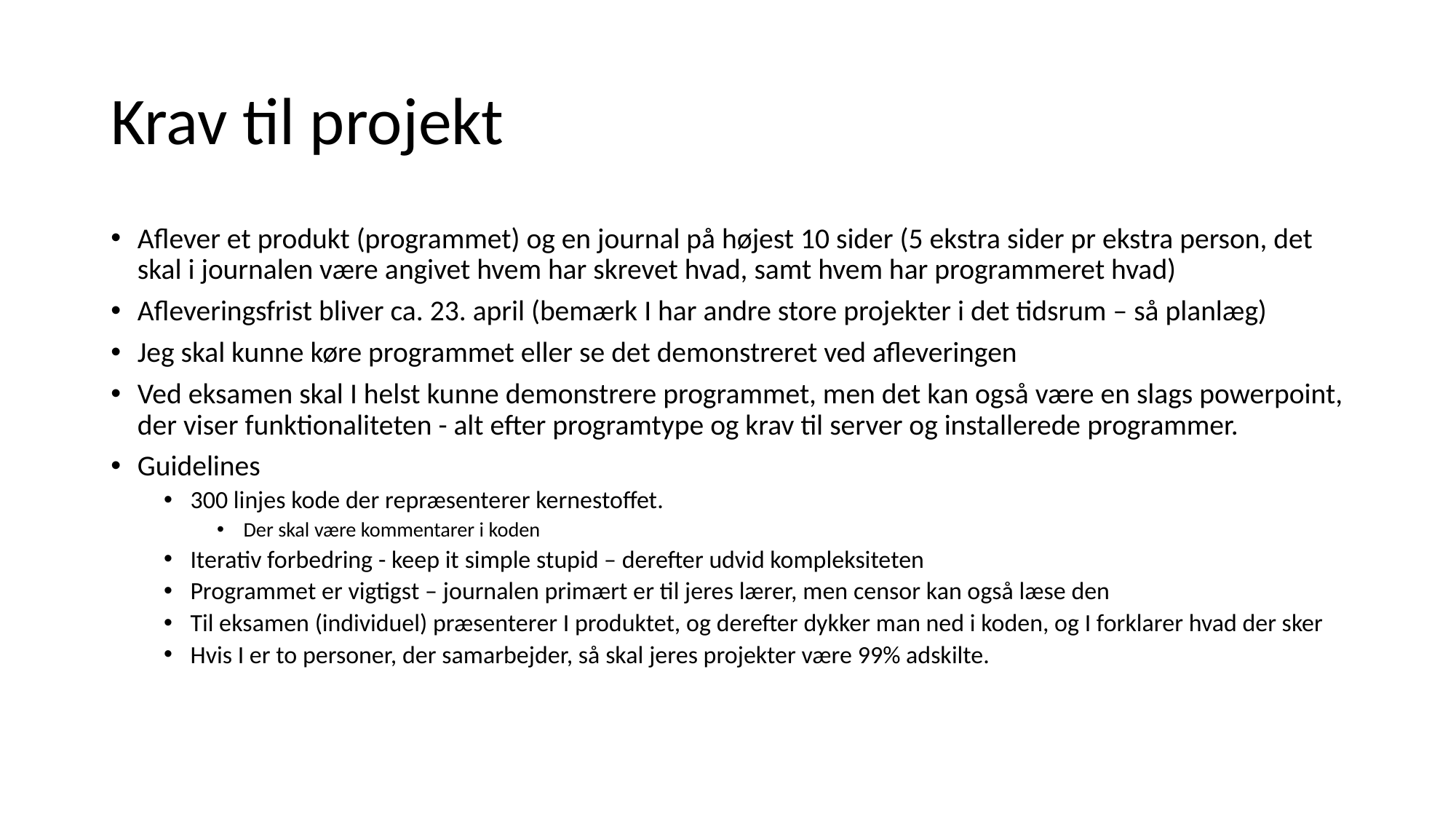

# Krav til projekt
Aflever et produkt (programmet) og en journal på højest 10 sider (5 ekstra sider pr ekstra person, det skal i journalen være angivet hvem har skrevet hvad, samt hvem har programmeret hvad)
Afleveringsfrist bliver ca. 23. april (bemærk I har andre store projekter i det tidsrum – så planlæg)
Jeg skal kunne køre programmet eller se det demonstreret ved afleveringen
Ved eksamen skal I helst kunne demonstrere programmet, men det kan også være en slags powerpoint, der viser funktionaliteten - alt efter programtype og krav til server og installerede programmer.
Guidelines
300 linjes kode der repræsenterer kernestoffet.
Der skal være kommentarer i koden
Iterativ forbedring - keep it simple stupid – derefter udvid kompleksiteten
Programmet er vigtigst – journalen primært er til jeres lærer, men censor kan også læse den
Til eksamen (individuel) præsenterer I produktet, og derefter dykker man ned i koden, og I forklarer hvad der sker
Hvis I er to personer, der samarbejder, så skal jeres projekter være 99% adskilte.